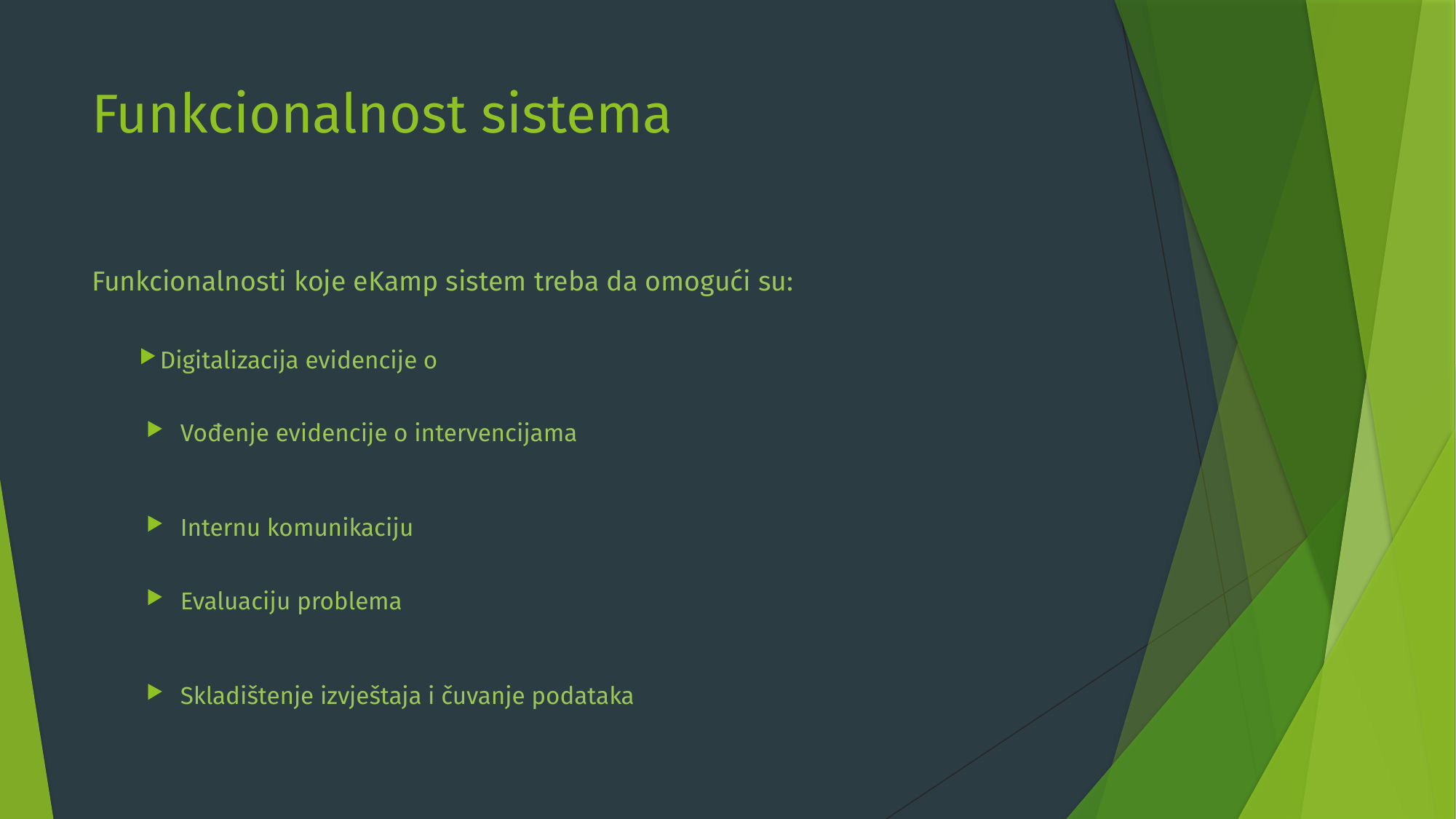

# Funkcionalnost sistema
Funkcionalnosti koje eKamp sistem treba da omogući su:
Digitalizacija evidencije o
Vođenje evidencije o intervencijama

Internu komunikaciju
Evaluaciju problema

Skladištenje izvještaja i čuvanje podataka